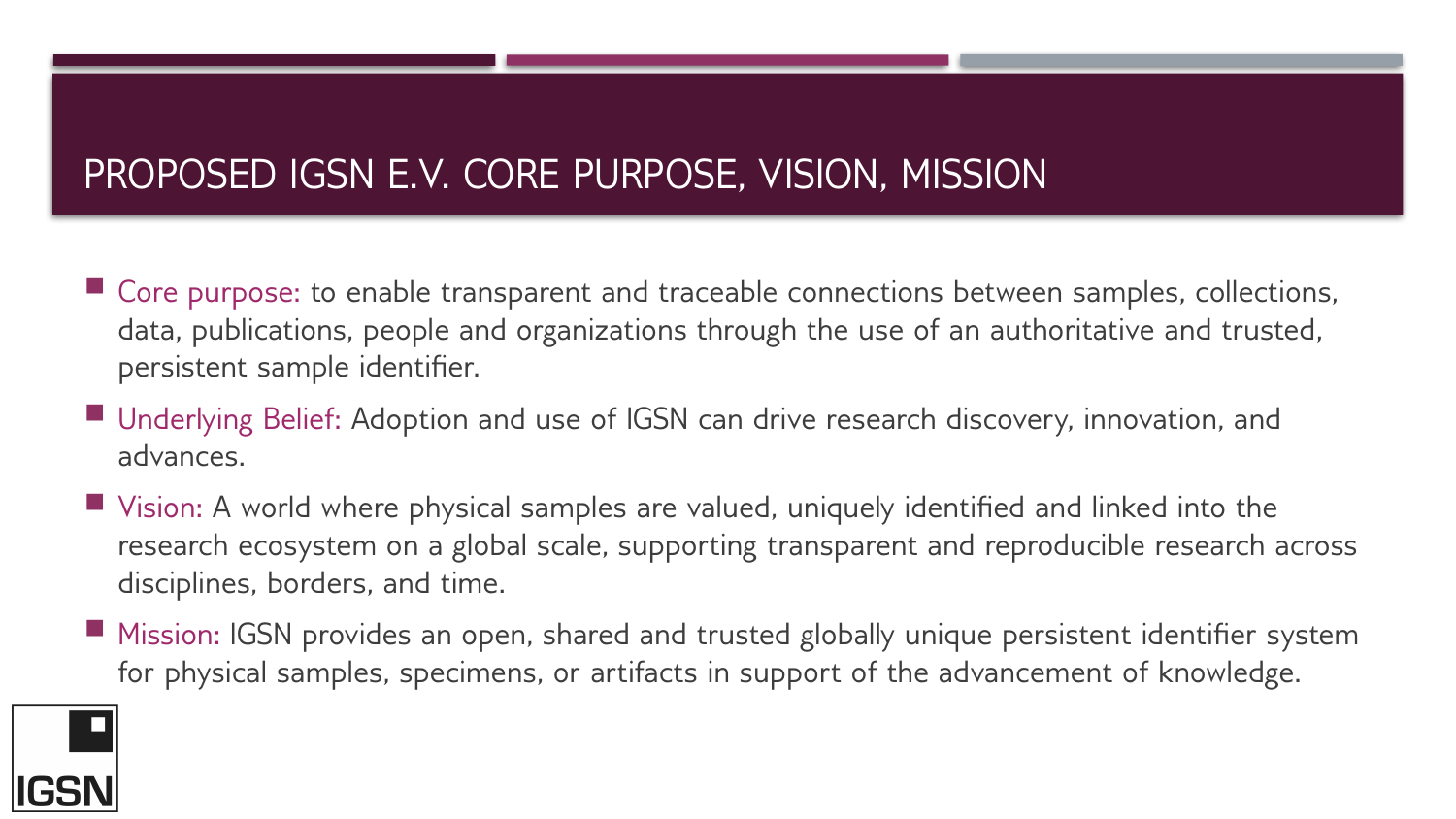

# Proposed IGSN e.V. Core Purpose, Vision, Mission
Core purpose: to enable transparent and traceable connections between samples, collections, data, publications, people and organizations through the use of an authoritative and trusted, persistent sample identifier.
Underlying Belief: Adoption and use of IGSN can drive research discovery, innovation, and advances.
Vision: A world where physical samples are valued, uniquely identified and linked into the research ecosystem on a global scale, supporting transparent and reproducible research across disciplines, borders, and time.
Mission: IGSN provides an open, shared and trusted globally unique persistent identifier system for physical samples, specimens, or artifacts in support of the advancement of knowledge.